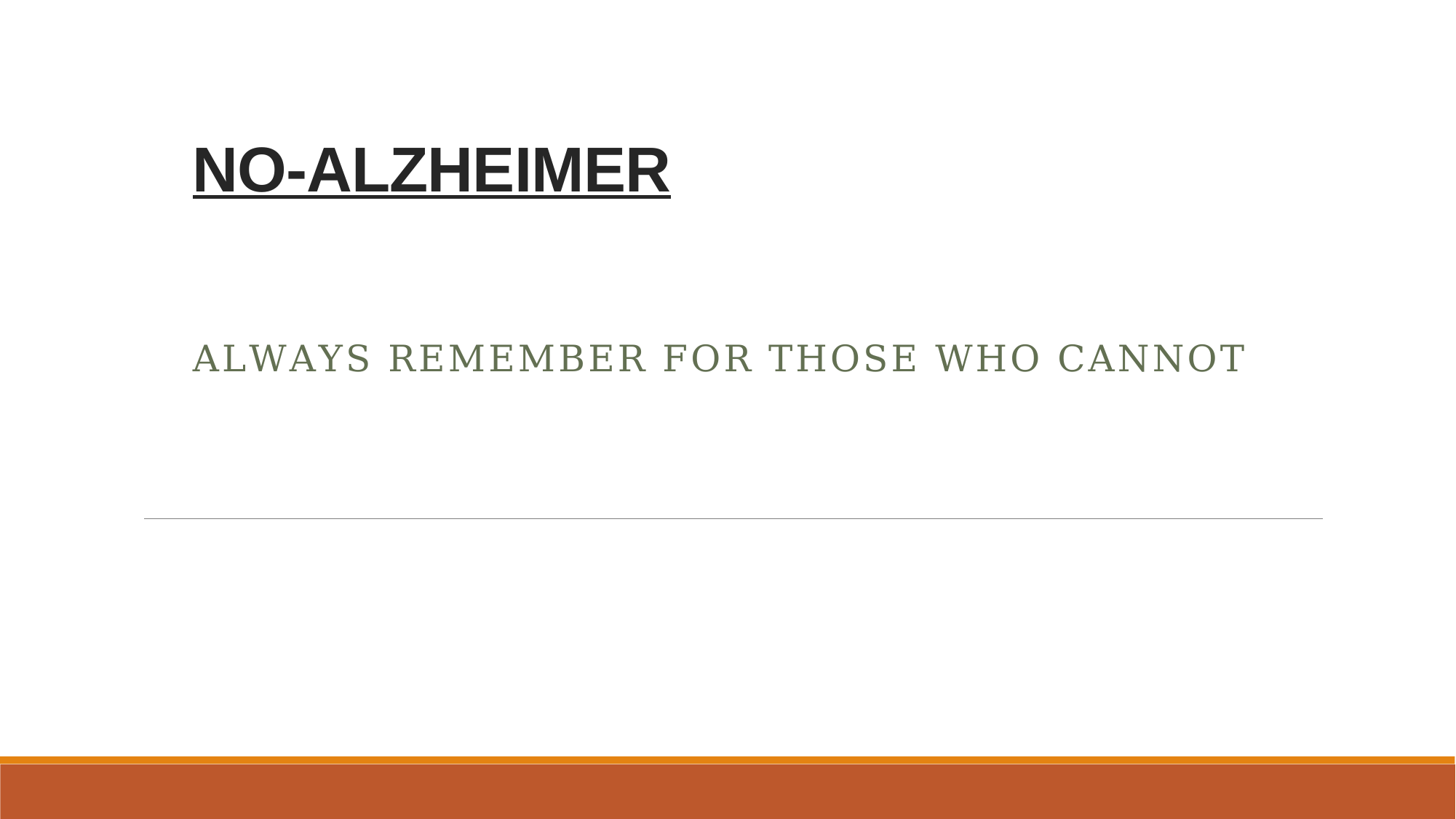

# NO-ALZHEIMER
Always remember for those who cannot